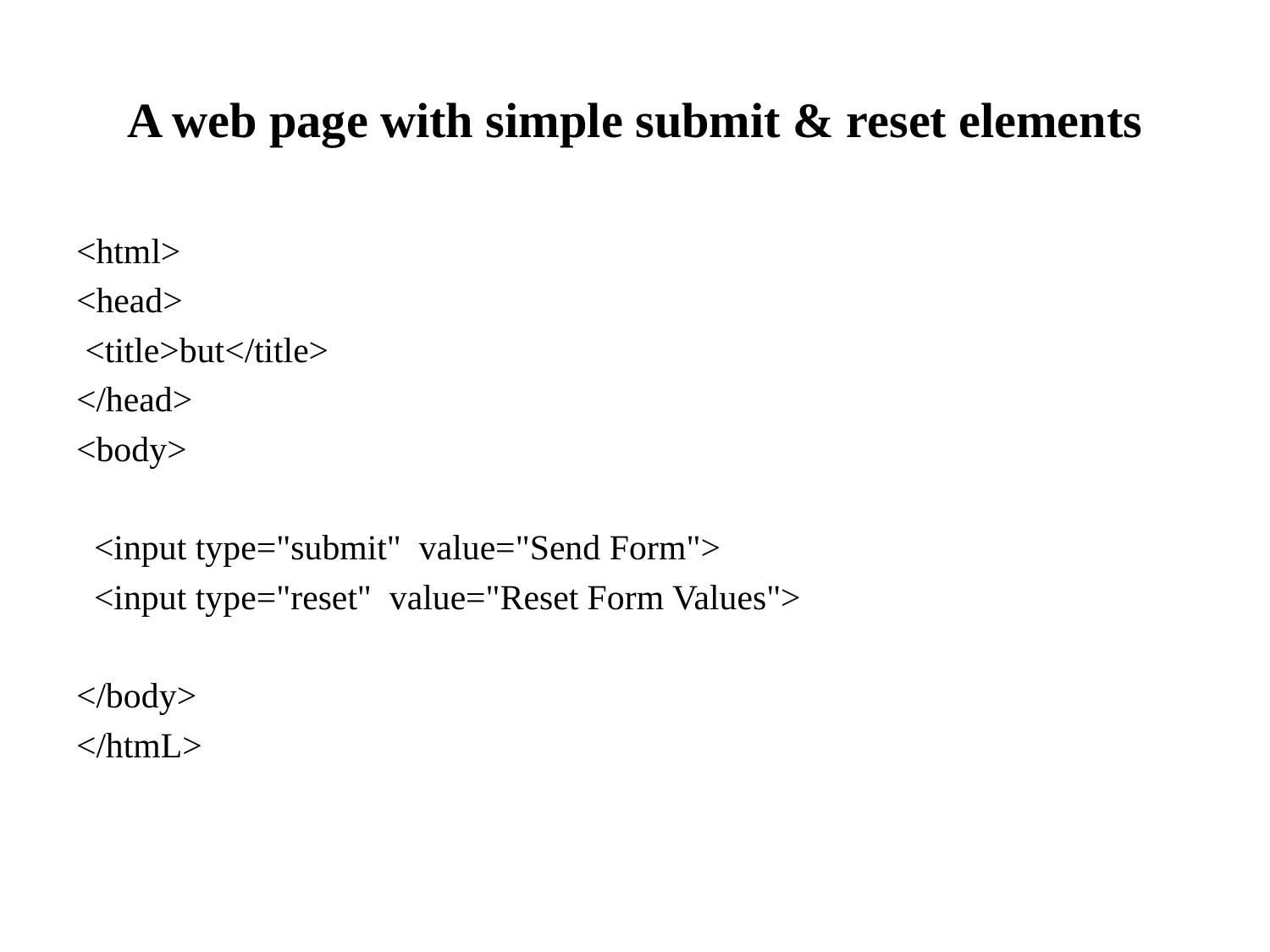

# A web page with simple submit & reset elements
<html>
<head>
 <title>but</title>
</head>
<body>

  <input type="submit"  value="Send Form">
  <input type="reset"  value="Reset Form Values">

</body>
</htmL>